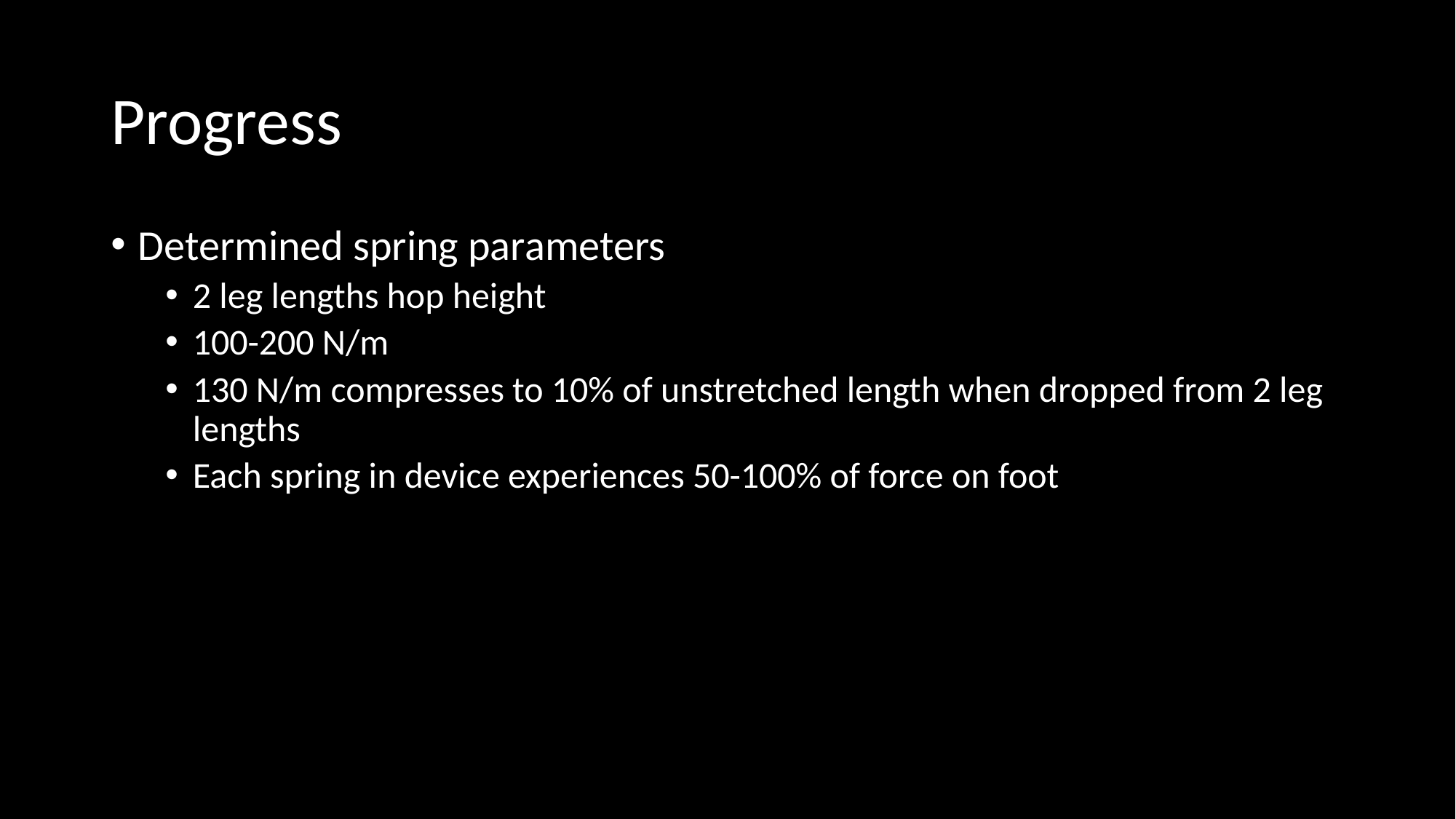

# Progress
Determined spring parameters
2 leg lengths hop height
100-200 N/m
130 N/m compresses to 10% of unstretched length when dropped from 2 leg lengths
Each spring in device experiences 50-100% of force on foot